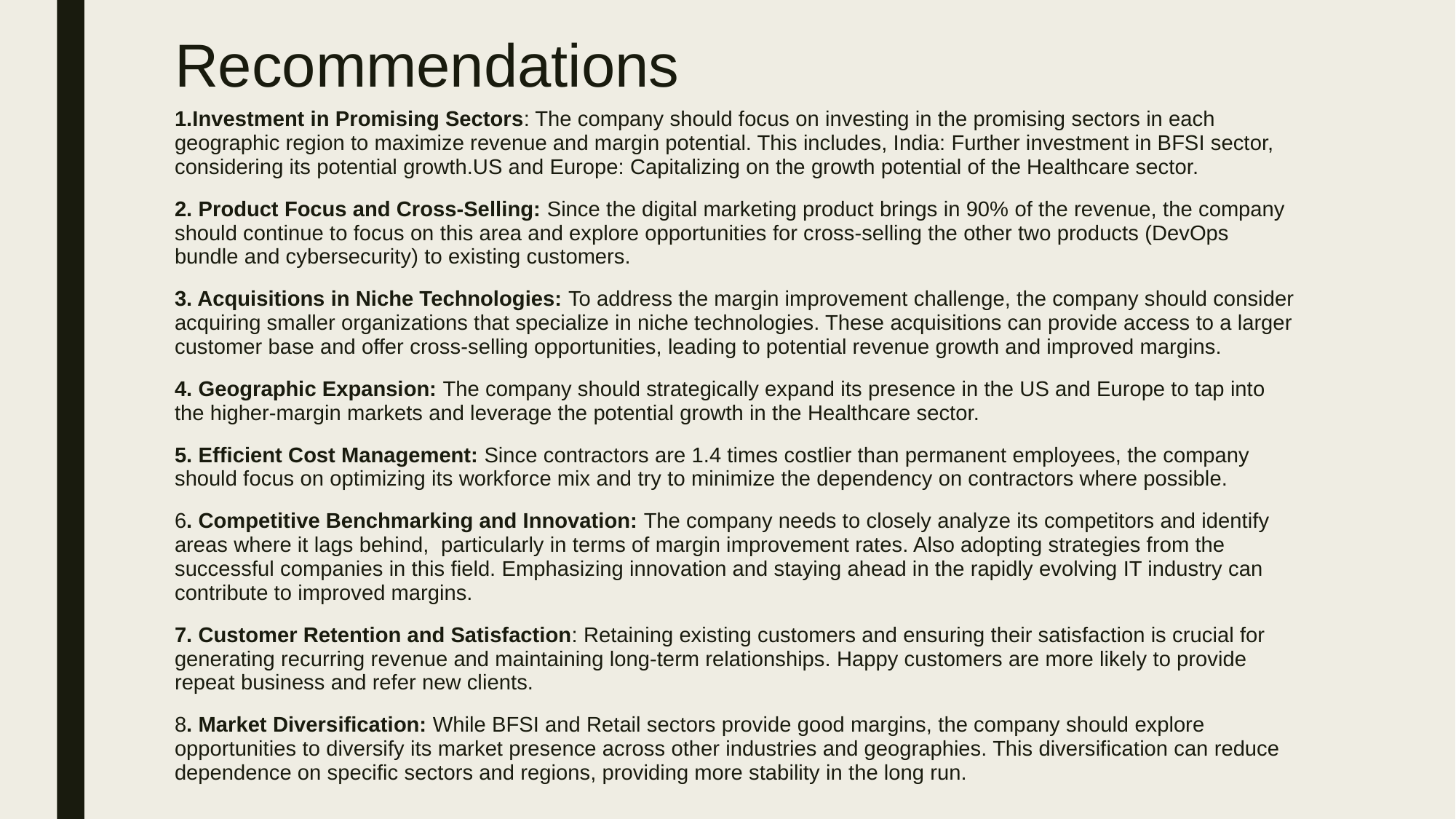

# Recommendations
1.Investment in Promising Sectors: The company should focus on investing in the promising sectors in each geographic region to maximize revenue and margin potential. This includes, India: Further investment in BFSI sector, considering its potential growth.US and Europe: Capitalizing on the growth potential of the Healthcare sector.
2. Product Focus and Cross-Selling: Since the digital marketing product brings in 90% of the revenue, the company should continue to focus on this area and explore opportunities for cross-selling the other two products (DevOps bundle and cybersecurity) to existing customers.
3. Acquisitions in Niche Technologies: To address the margin improvement challenge, the company should consider acquiring smaller organizations that specialize in niche technologies. These acquisitions can provide access to a larger customer base and offer cross-selling opportunities, leading to potential revenue growth and improved margins.
4. Geographic Expansion: The company should strategically expand its presence in the US and Europe to tap into the higher-margin markets and leverage the potential growth in the Healthcare sector.
5. Efficient Cost Management: Since contractors are 1.4 times costlier than permanent employees, the company should focus on optimizing its workforce mix and try to minimize the dependency on contractors where possible.
6. Competitive Benchmarking and Innovation: The company needs to closely analyze its competitors and identify areas where it lags behind,  particularly in terms of margin improvement rates. Also adopting strategies from the successful companies in this field. Emphasizing innovation and staying ahead in the rapidly evolving IT industry can contribute to improved margins.
7. Customer Retention and Satisfaction: Retaining existing customers and ensuring their satisfaction is crucial for generating recurring revenue and maintaining long-term relationships. Happy customers are more likely to provide repeat business and refer new clients.
8. Market Diversification: While BFSI and Retail sectors provide good margins, the company should explore opportunities to diversify its market presence across other industries and geographies. This diversification can reduce dependence on specific sectors and regions, providing more stability in the long run.